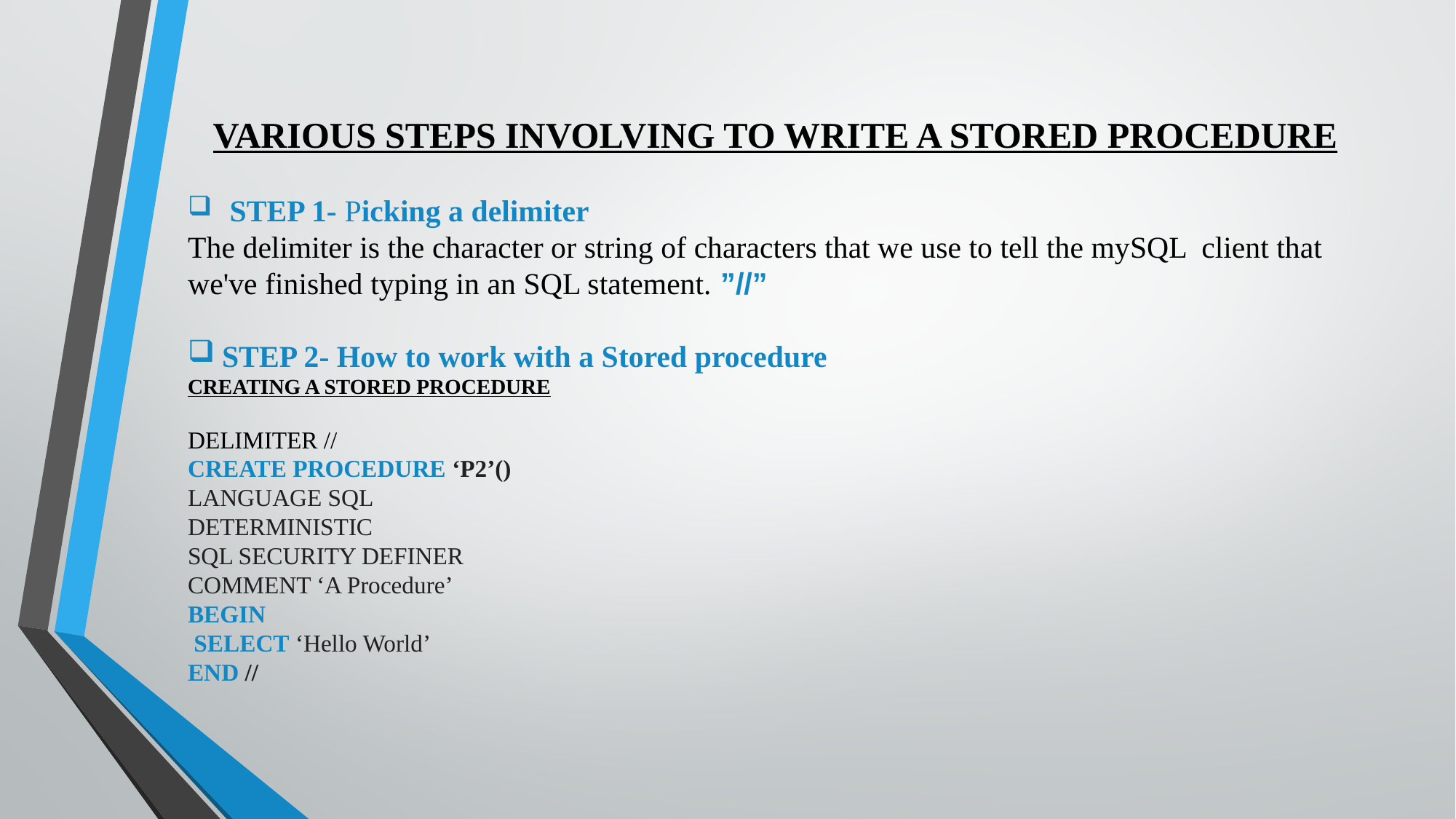

# VARIOUS STEPS INVOLVING TO WRITE A STORED PROCEDURE
 STEP 1- Picking a delimiter
The delimiter is the character or string of characters that we use to tell the mySQL  client that we've finished typing in an SQL statement. ”//”

STEP 2- How to work with a Stored procedure
CREATING A STORED PROCEDURE

DELIMITER //
CREATE PROCEDURE ‘P2’()
LANGUAGE SQL
DETERMINISTIC
SQL SECURITY DEFINER
COMMENT ‘A Procedure’
BEGIN
 SELECT ‘Hello World’
END //